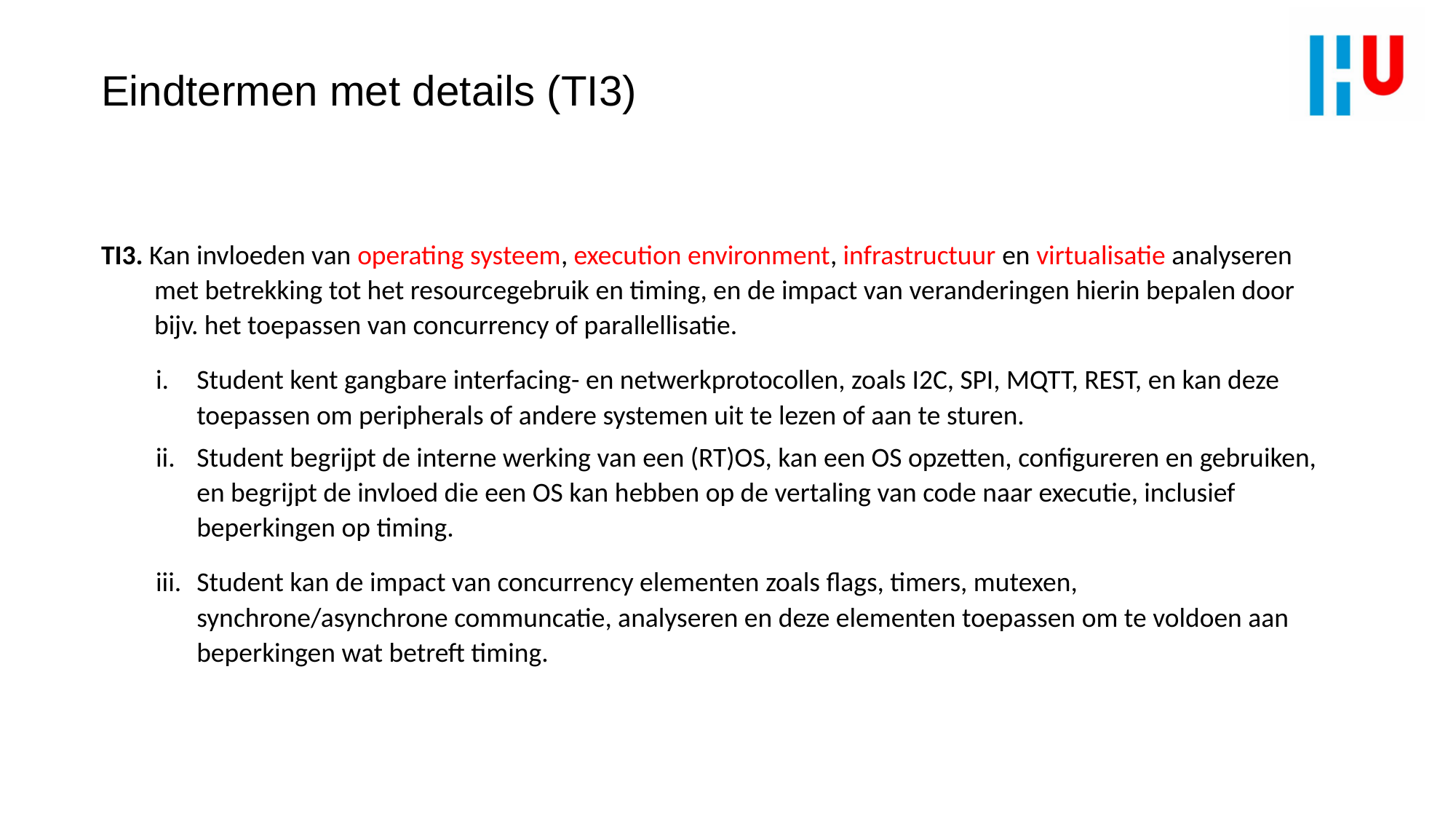

# Eindtermen met details (TI3)
TI3. Kan invloeden van operating systeem, execution environment, infrastructuur en virtualisatie analyseren met betrekking tot het resourcegebruik en timing, en de impact van veranderingen hierin bepalen door bijv. het toepassen van concurrency of parallellisatie.
Student kent gangbare interfacing- en netwerkprotocollen, zoals I2C, SPI, MQTT, REST, en kan deze toepassen om peripherals of andere systemen uit te lezen of aan te sturen.
Student begrijpt de interne werking van een (RT)OS, kan een OS opzetten, configureren en gebruiken, en begrijpt de invloed die een OS kan hebben op de vertaling van code naar executie, inclusief beperkingen op timing.
Student kan de impact van concurrency elementen zoals flags, timers, mutexen, synchrone/asynchrone communcatie, analyseren en deze elementen toepassen om te voldoen aan beperkingen wat betreft timing.